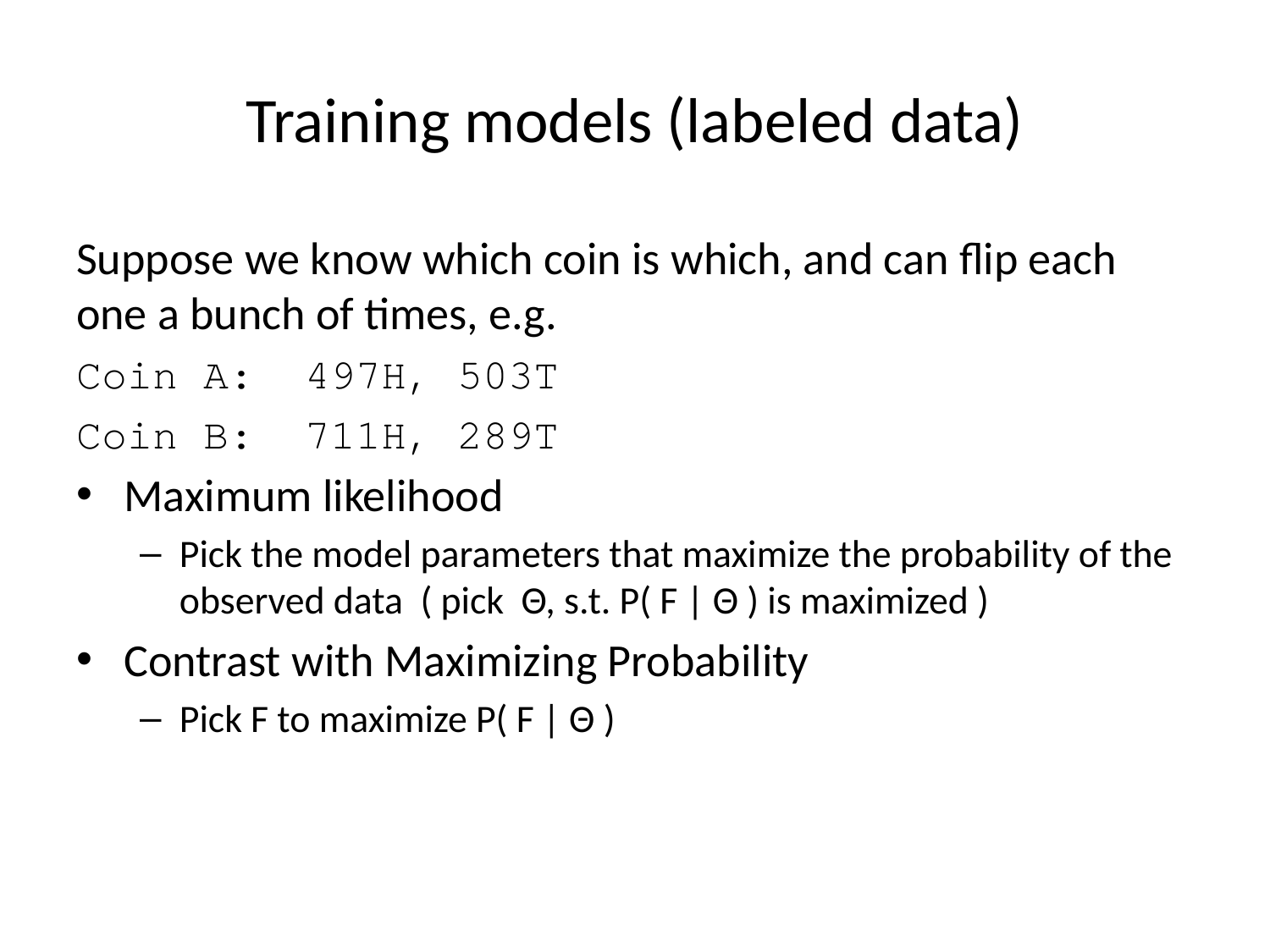

# Training models (labeled data)
Suppose we know which coin is which, and can flip each one a bunch of times, e.g.
Coin A:  497H, 503T
Coin B:  711H, 289T
Maximum likelihood
Pick the model parameters that maximize the probability of the observed data  ( pick  Θ, s.t. P( F | Θ ) is maximized )
Contrast with Maximizing Probability
Pick F to maximize P( F | Θ )